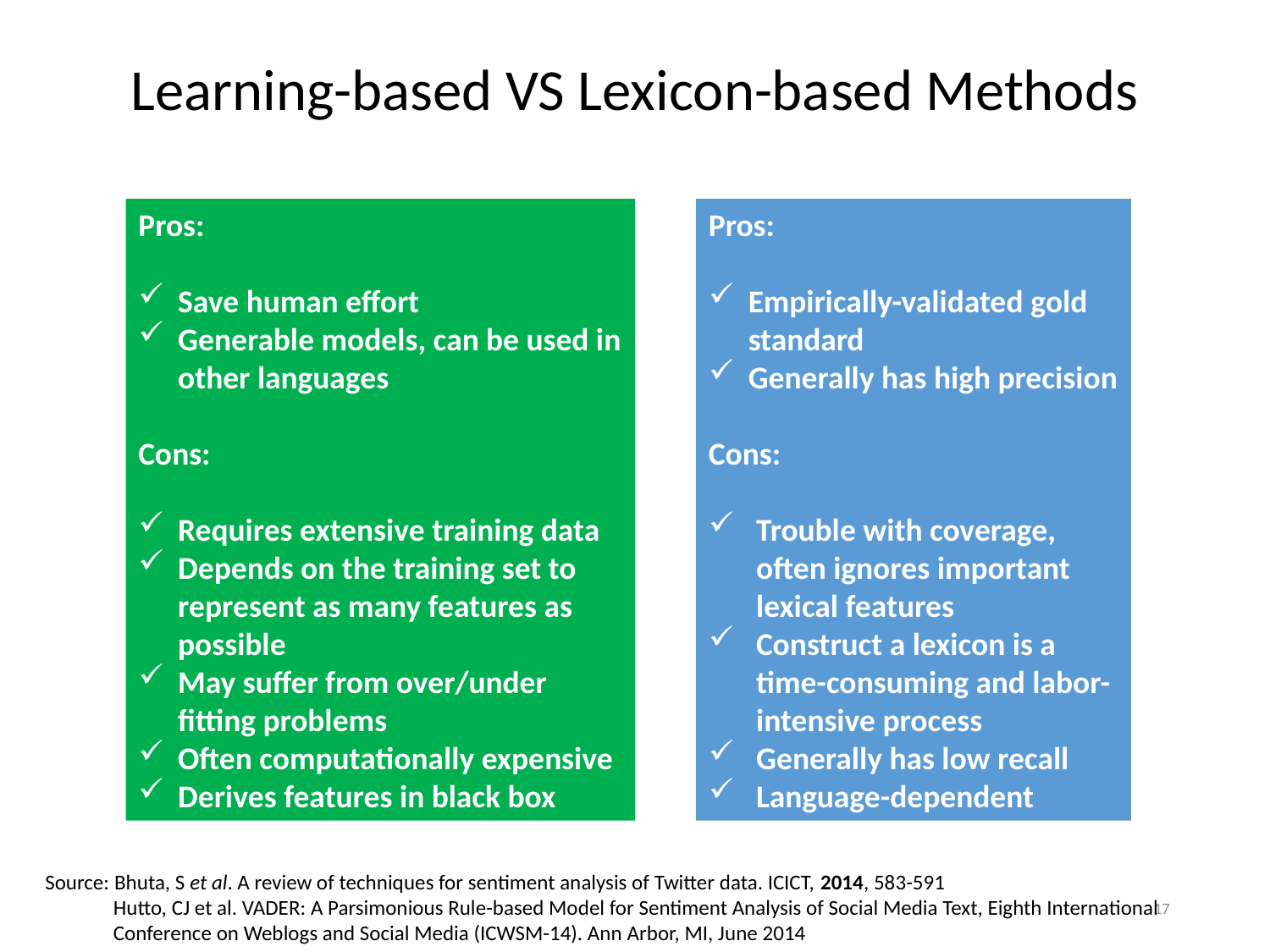

# Learning-based VS Lexicon-based Methods
Pros:

Save human effort
Generable models, can be used in other languages

Cons:

Requires extensive training data
Depends on the training set to represent as many features as possible
May suffer from over/under fitting problems
Often computationally expensive
Derives features in black box
Pros:

Empirically-validated gold standard
Generally has high precision

Cons:

Trouble with coverage, often ignores important lexical features
Construct a lexicon is a time-consuming and labor-intensive process
Generally has low recall
Language-dependent
Source: Bhuta, S et al. A review of techniques for sentiment analysis of Twitter data. ICICT, 2014, 583-591
              Hutto, CJ et al. VADER: A Parsimonious Rule-based Model for Sentiment Analysis of Social Media Text, Eighth International
              Conference on Weblogs and Social Media (ICWSM-14). Ann Arbor, MI, June 2014
17